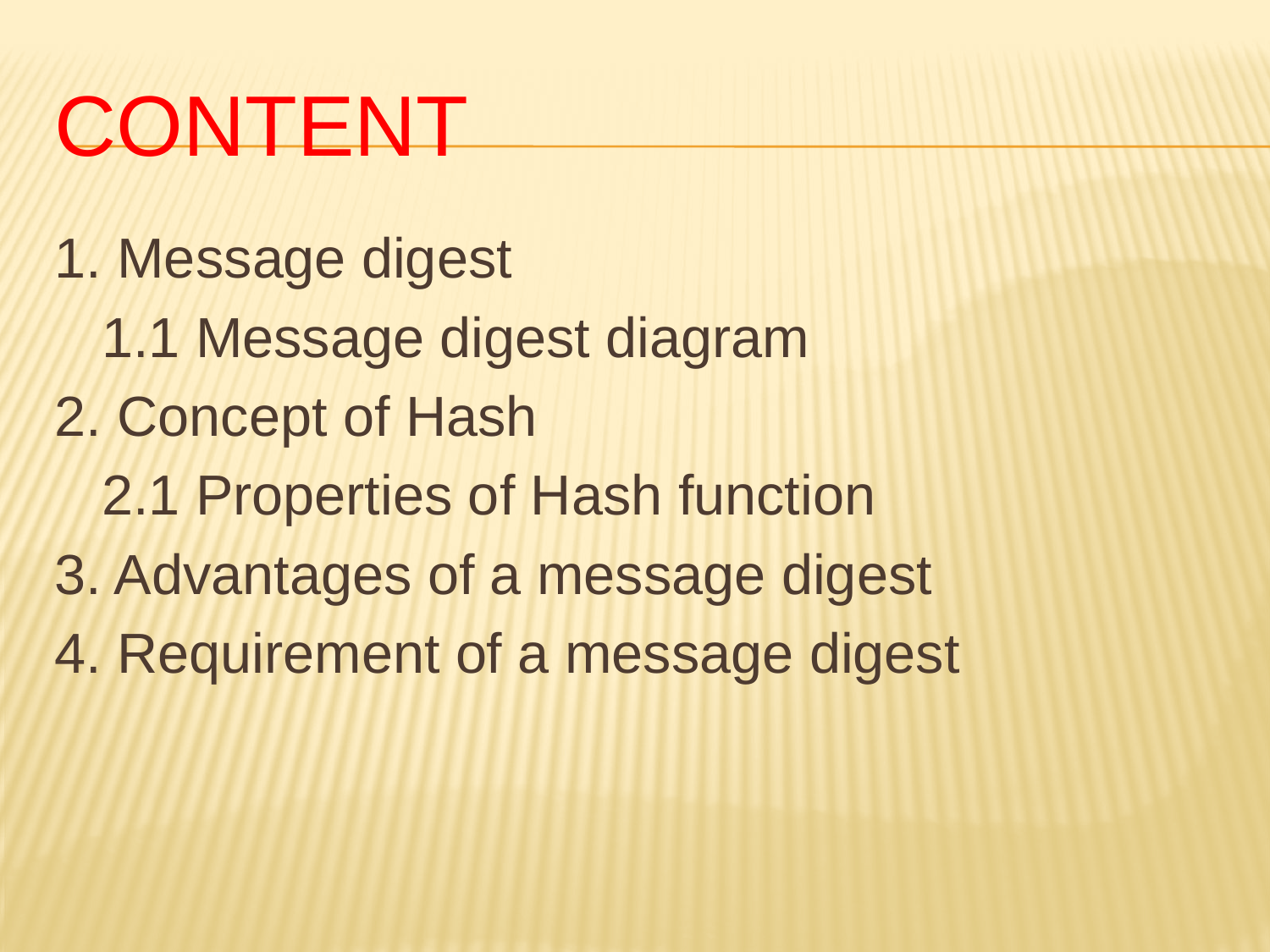

# content
1. Message digest
   1.1 Message digest diagram
2. Concept of Hash
   2.1 Properties of Hash function
3. Advantages of a message digest
4. Requirement of a message digest